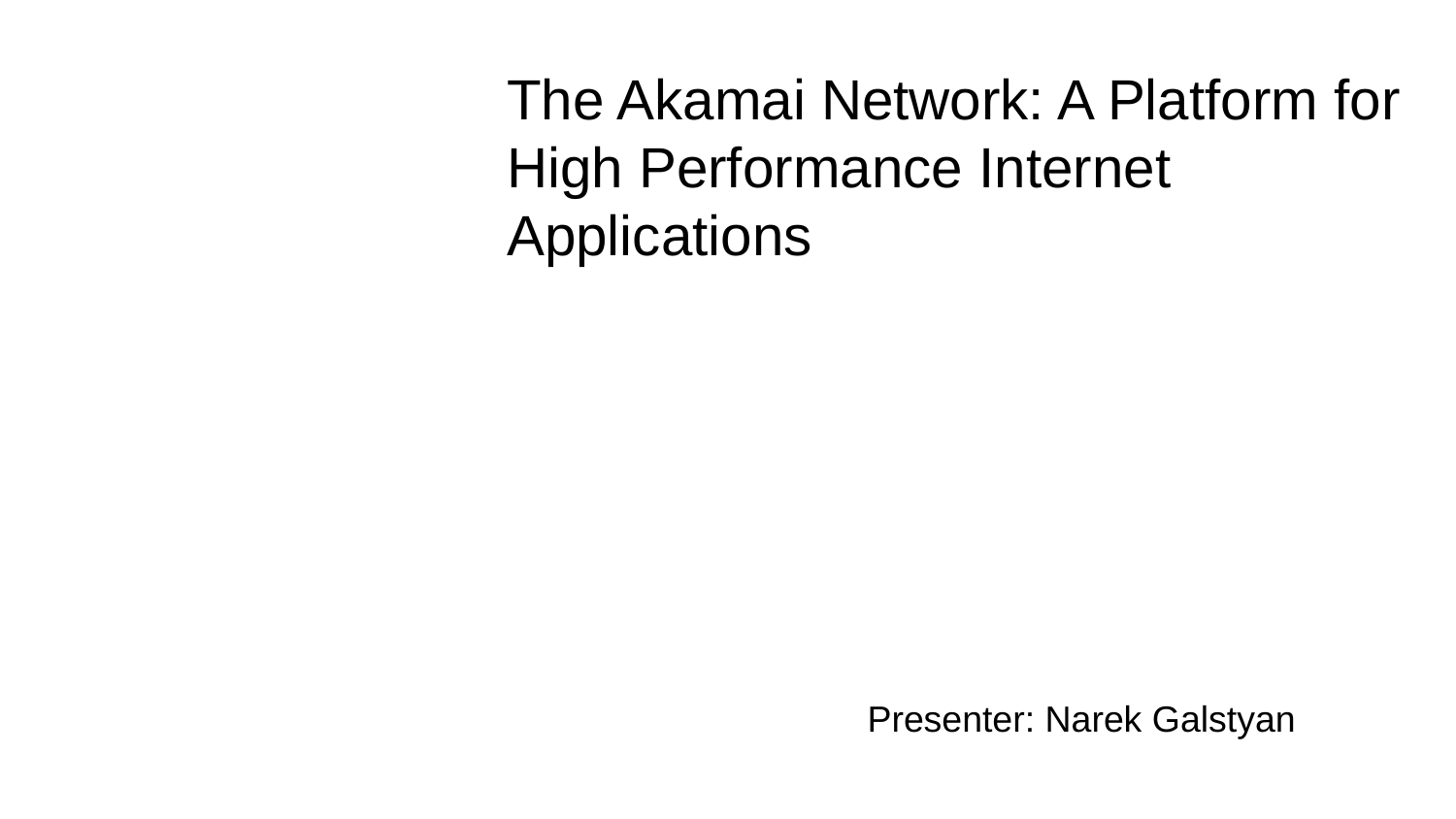

The Akamai Network: A Platform for High Performance Internet Applications
Presenter: Narek Galstyan